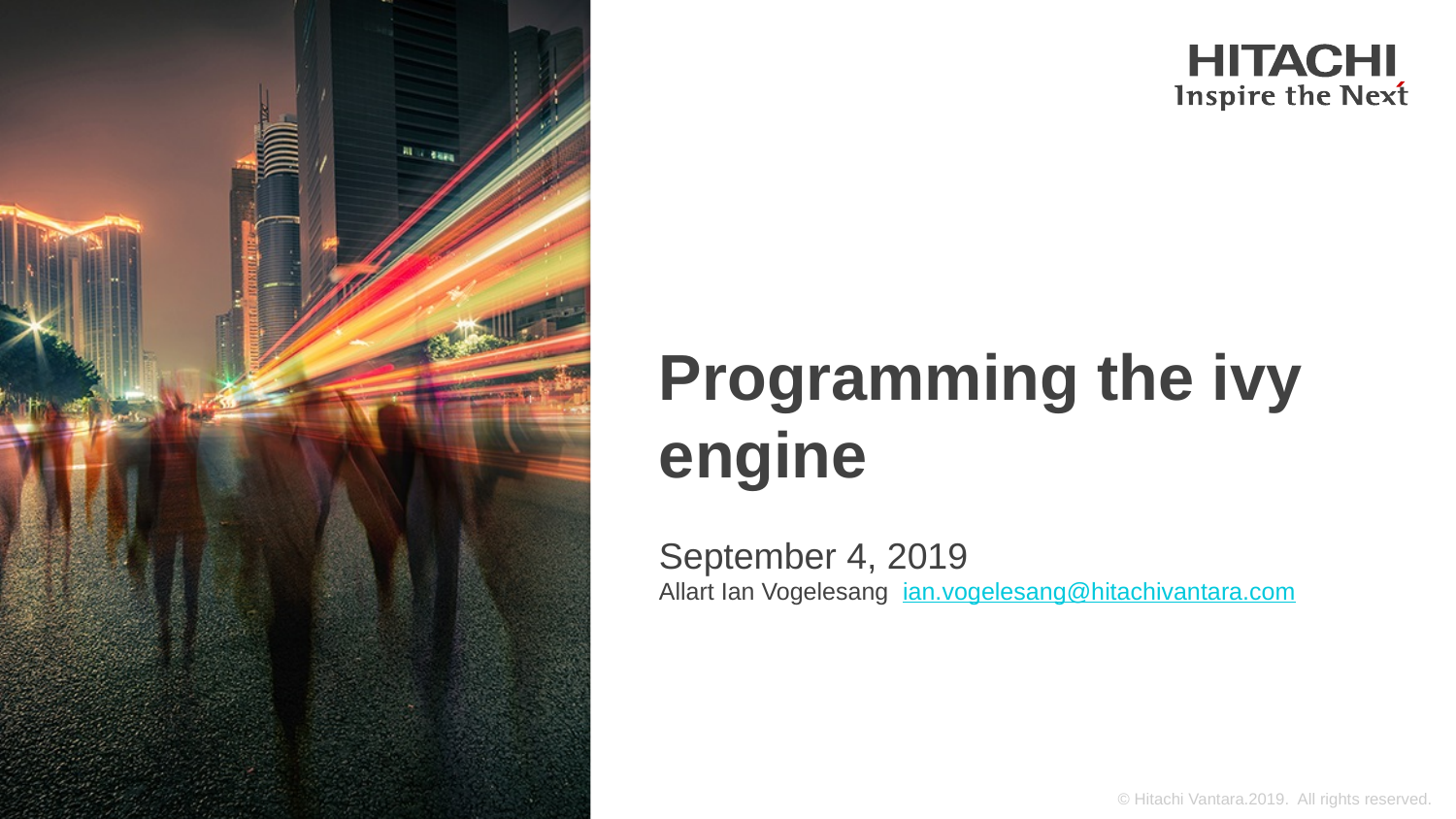

# Programming the ivy engine
September 4, 2019
Allart Ian Vogelesang  ian.vogelesang@hitachivantara.com